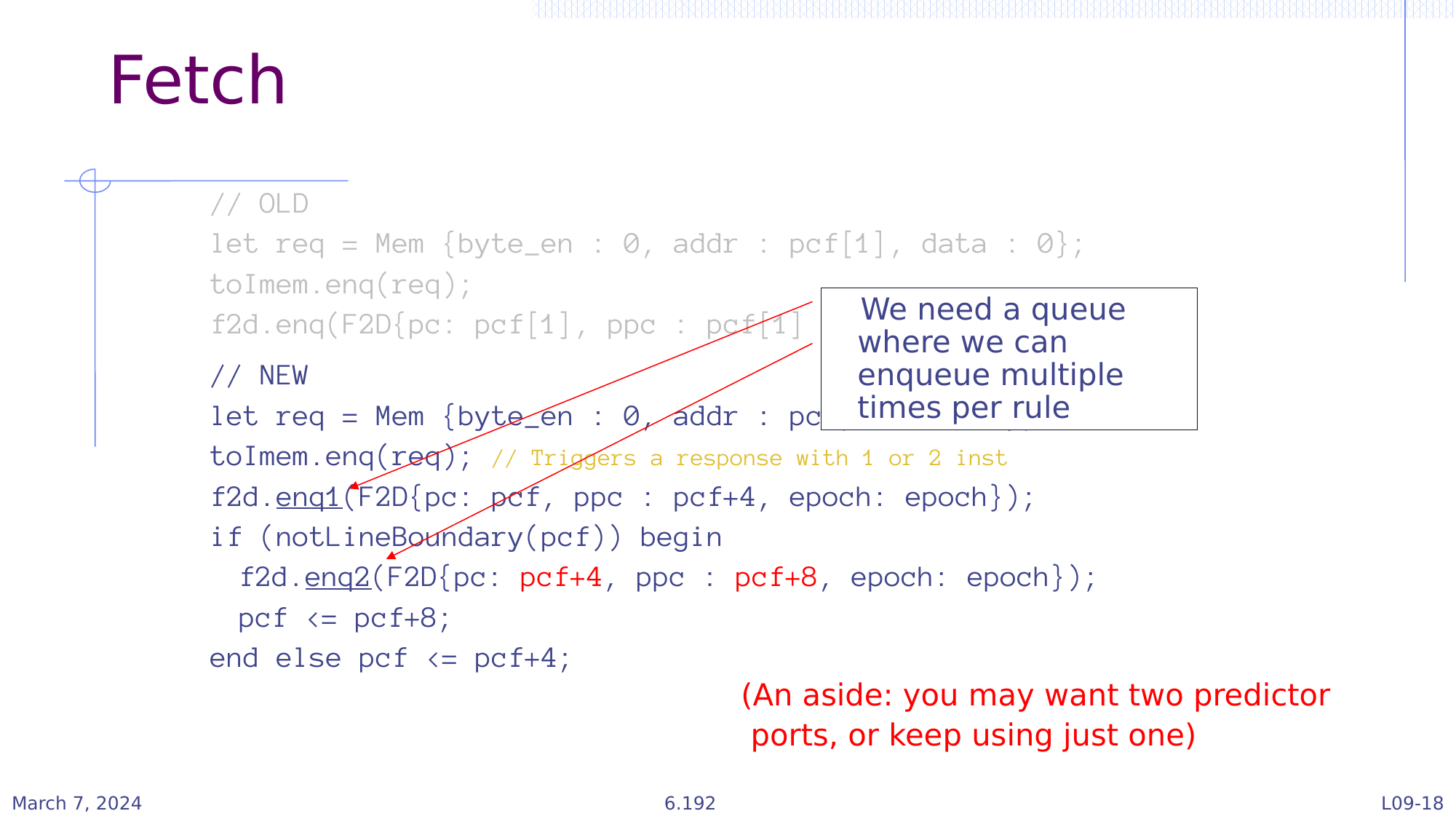

# Fetch
// OLD
let req = Mem {byte_en : 0, addr : pcf[1], data : 0};
toImem.enq(req);
f2d.enq(F2D{pc: pcf[1], ppc : pcf[1] + 4, epoch: epoch[1]});

We need a queue where we can enqueue multiple times per rule
// NEW
let req = Mem {byte_en : 0, addr : pcf, data : 0};
toImem.enq(req); // Triggers a response with 1 or 2 inst
f2d.enq1(F2D{pc: pcf, ppc : pcf+4, epoch: epoch});
if (notLineBoundary(pcf)) begin
f2d.enq2(F2D{pc: pcf+4, ppc : pcf+8, epoch: epoch});
pcf <= pcf+8;
end else pcf <= pcf+4;

(An aside: you may want two predictor
 ports, or keep using just one)
March 7, 2024
L09-18